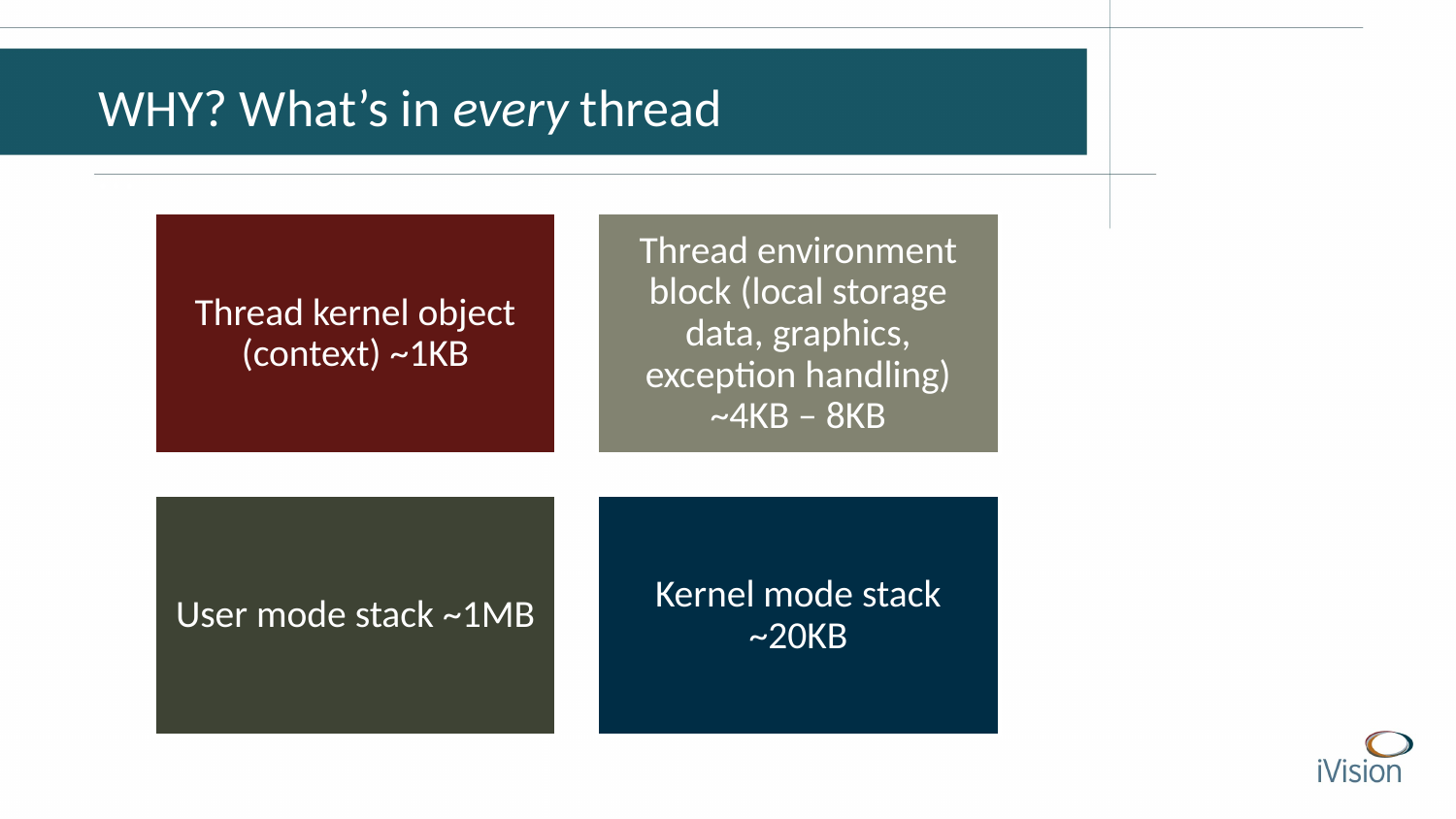

WHY? What’s in every thread …
Thread kernel object (context) ~1KB
Thread environment block (local storage data, graphics, exception handling) ~4KB – 8KB
User mode stack ~1MB
Kernel mode stack ~20KB